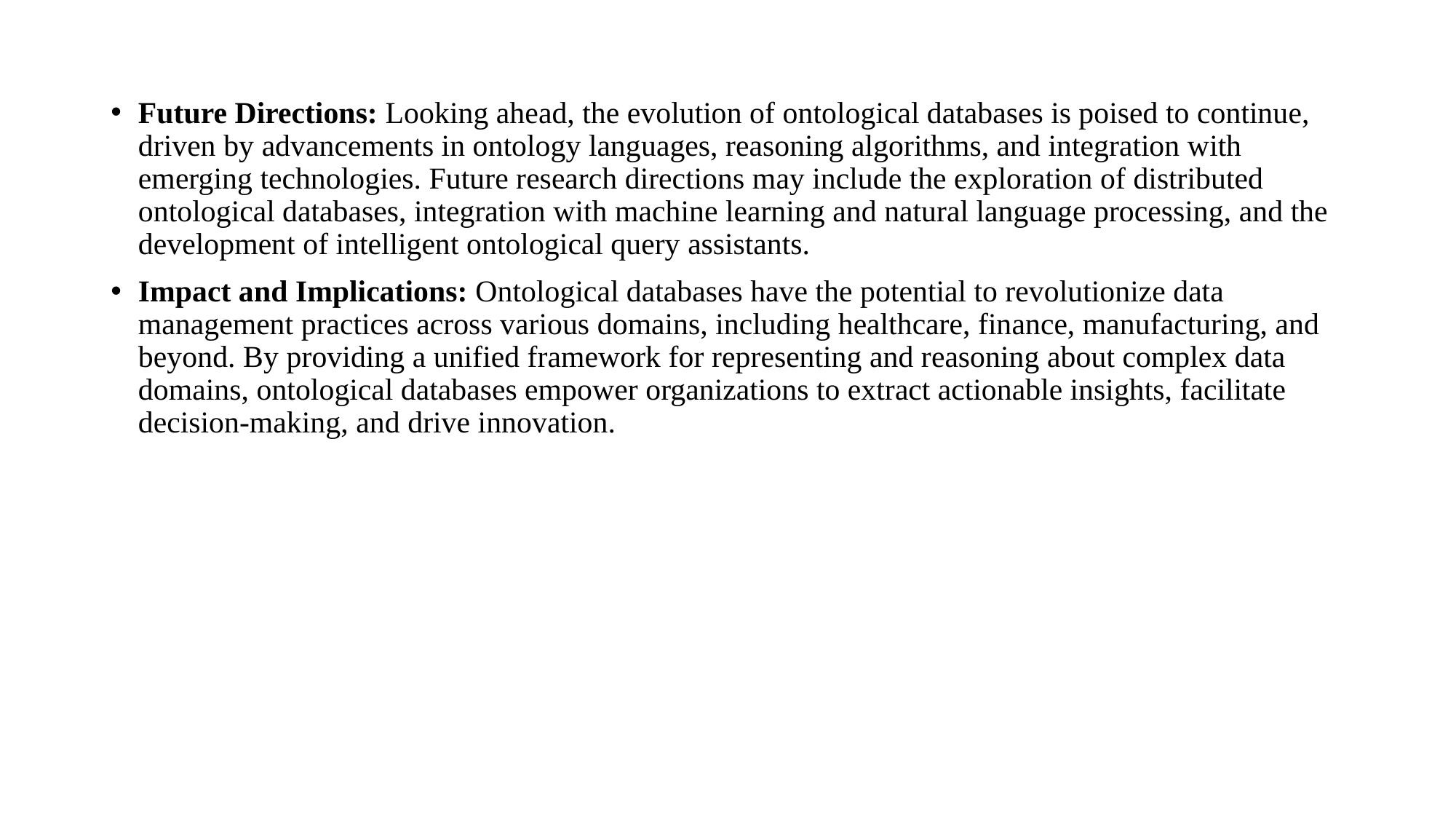

Future Directions: Looking ahead, the evolution of ontological databases is poised to continue, driven by advancements in ontology languages, reasoning algorithms, and integration with emerging technologies. Future research directions may include the exploration of distributed ontological databases, integration with machine learning and natural language processing, and the development of intelligent ontological query assistants.
Impact and Implications: Ontological databases have the potential to revolutionize data management practices across various domains, including healthcare, finance, manufacturing, and beyond. By providing a unified framework for representing and reasoning about complex data domains, ontological databases empower organizations to extract actionable insights, facilitate decision-making, and drive innovation.